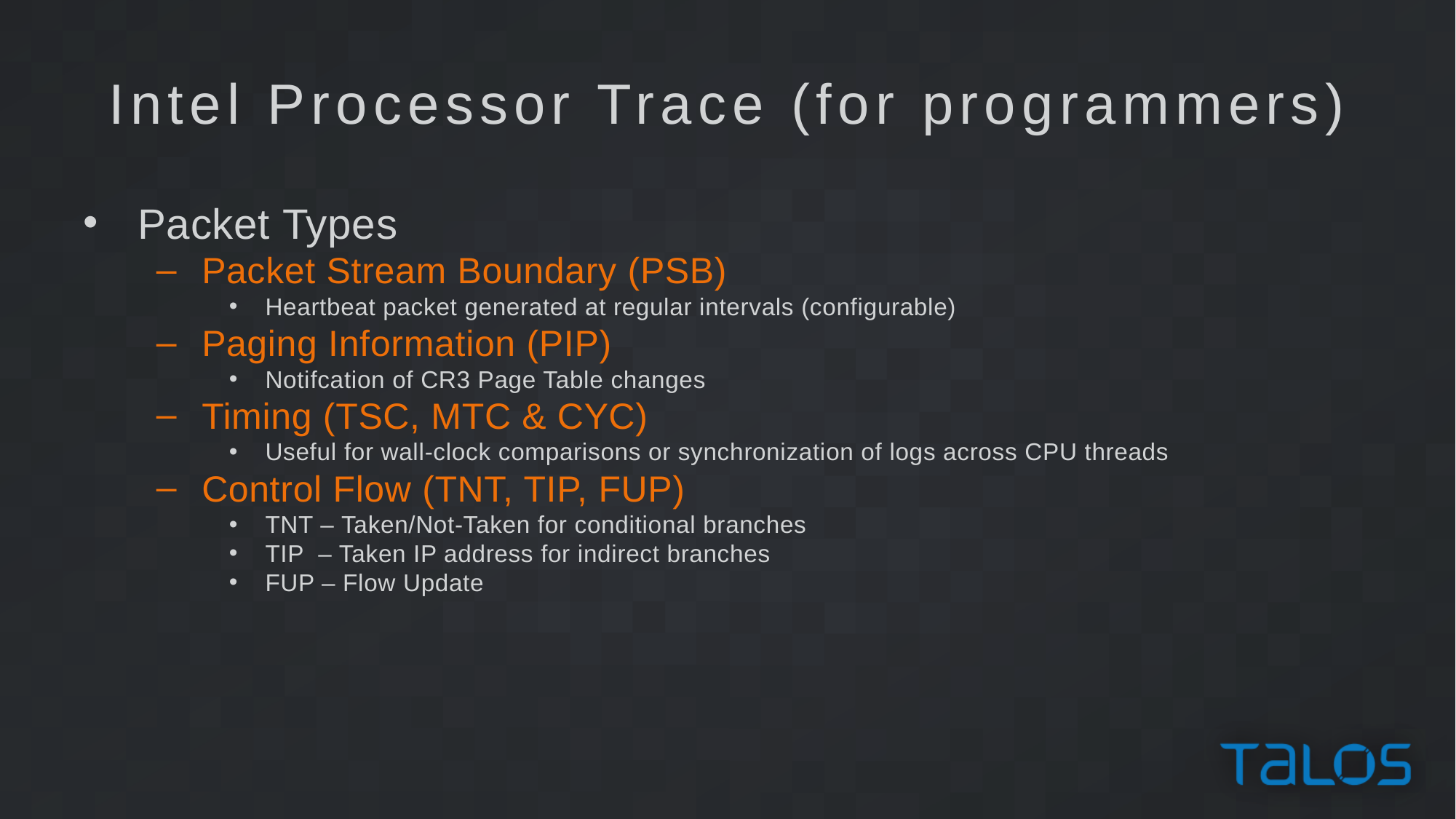

Intel Processor Trace (for programmers)
Packet Types
Packet Stream Boundary (PSB)
Heartbeat packet generated at regular intervals (configurable)
Paging Information (PIP)
Notifcation of CR3 Page Table changes
Timing (TSC, MTC & CYC)
Useful for wall-clock comparisons or synchronization of logs across CPU threads
Control Flow (TNT, TIP, FUP)
TNT – Taken/Not-Taken for conditional branches
TIP  – Taken IP address for indirect branches
FUP – Flow Update